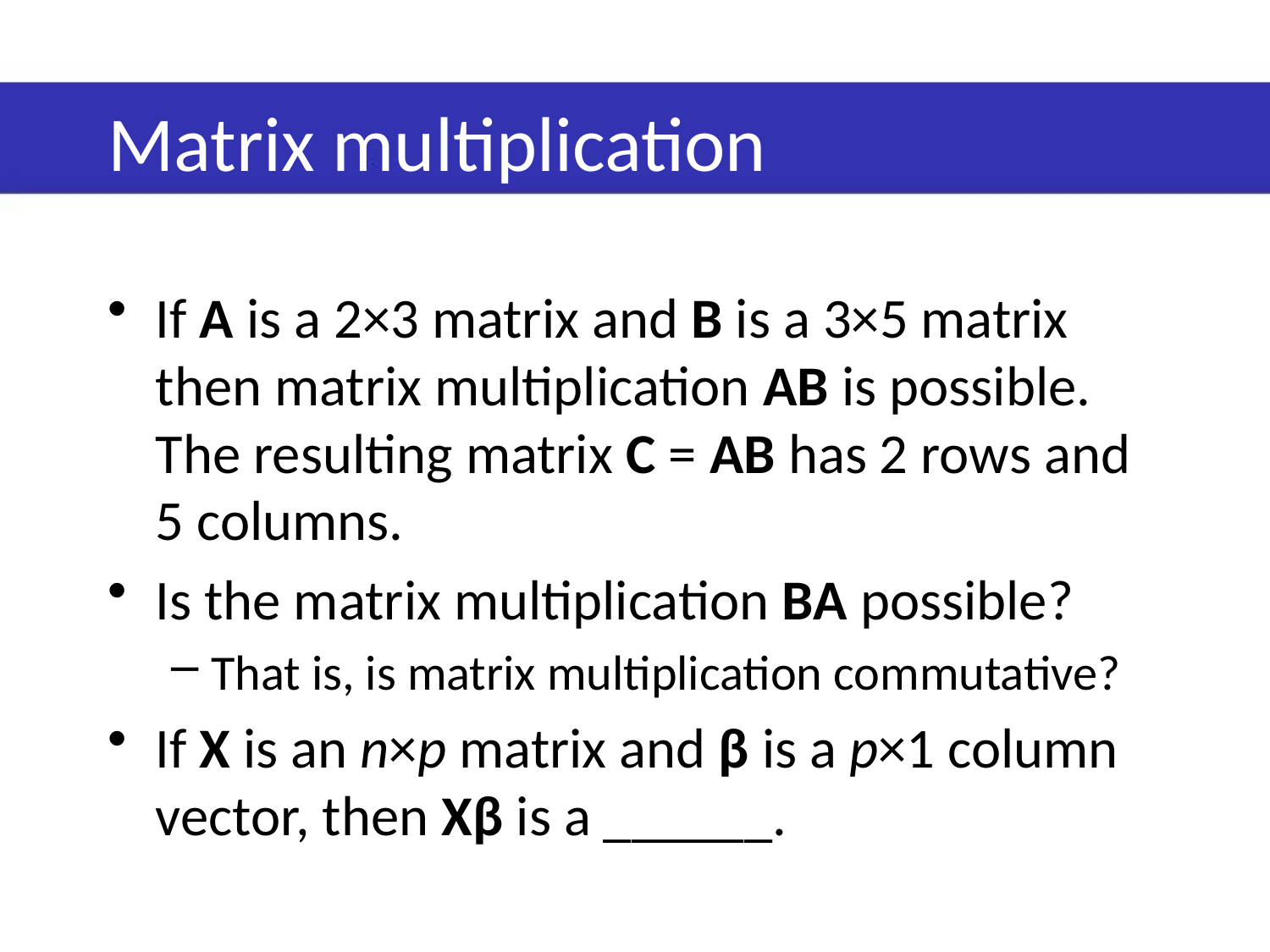

# Matrix multiplication
If A is a 2×3 matrix and B is a 3×5 matrix then matrix multiplication AB is possible. The resulting matrix C = AB has 2 rows and 5 columns.
Is the matrix multiplication BA possible?
That is, is matrix multiplication commutative?
If X is an n×p matrix and β is a p×1 column vector, then Xβ is a ______.